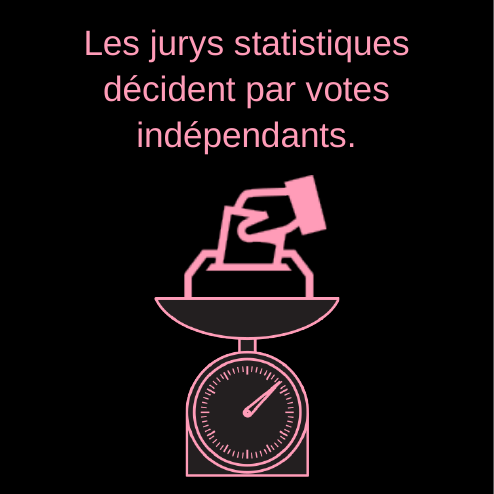

Les jurys statistiques décident par votes indépendants.